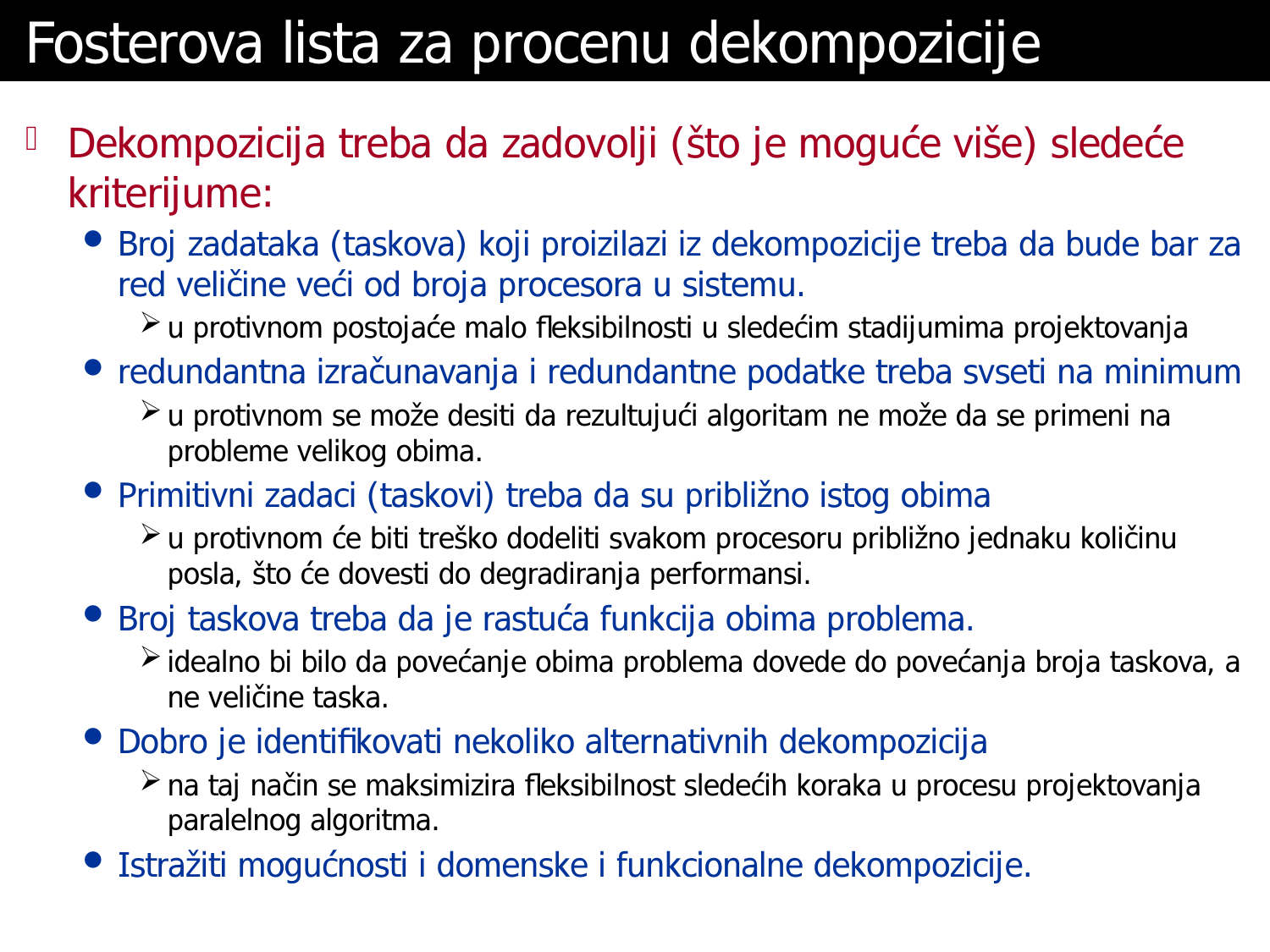

# Fosterova lista za procenu dekompozicije
Dekompozicija treba da zadovolji (što je moguće više) sledeće kriterijume:
Broj zadataka (taskova) koji proizilazi iz dekompozicije treba da bude bar za red veličine veći od broja procesora u sistemu.
u protivnom postojaće malo fleksibilnosti u sledećim stadijumima projektovanja
redundantna izračunavanja i redundantne podatke treba svseti na minimum
u protivnom se može desiti da rezultujući algoritam ne može da se primeni na probleme velikog obima.
Primitivni zadaci (taskovi) treba da su približno istog obima
u protivnom će biti treško dodeliti svakom procesoru približno jednaku količinu posla, što će dovesti do degradiranja performansi.
Broj taskova treba da je rastuća funkcija obima problema.
idealno bi bilo da povećanje obima problema dovede do povećanja broja taskova, a ne veličine taska.
Dobro je identifikovati nekoliko alternativnih dekompozicija
na taj način se maksimizira fleksibilnost sledećih koraka u procesu projektovanja paralelnog algoritma.
Istražiti mogućnosti i domenske i funkcionalne dekompozicije.